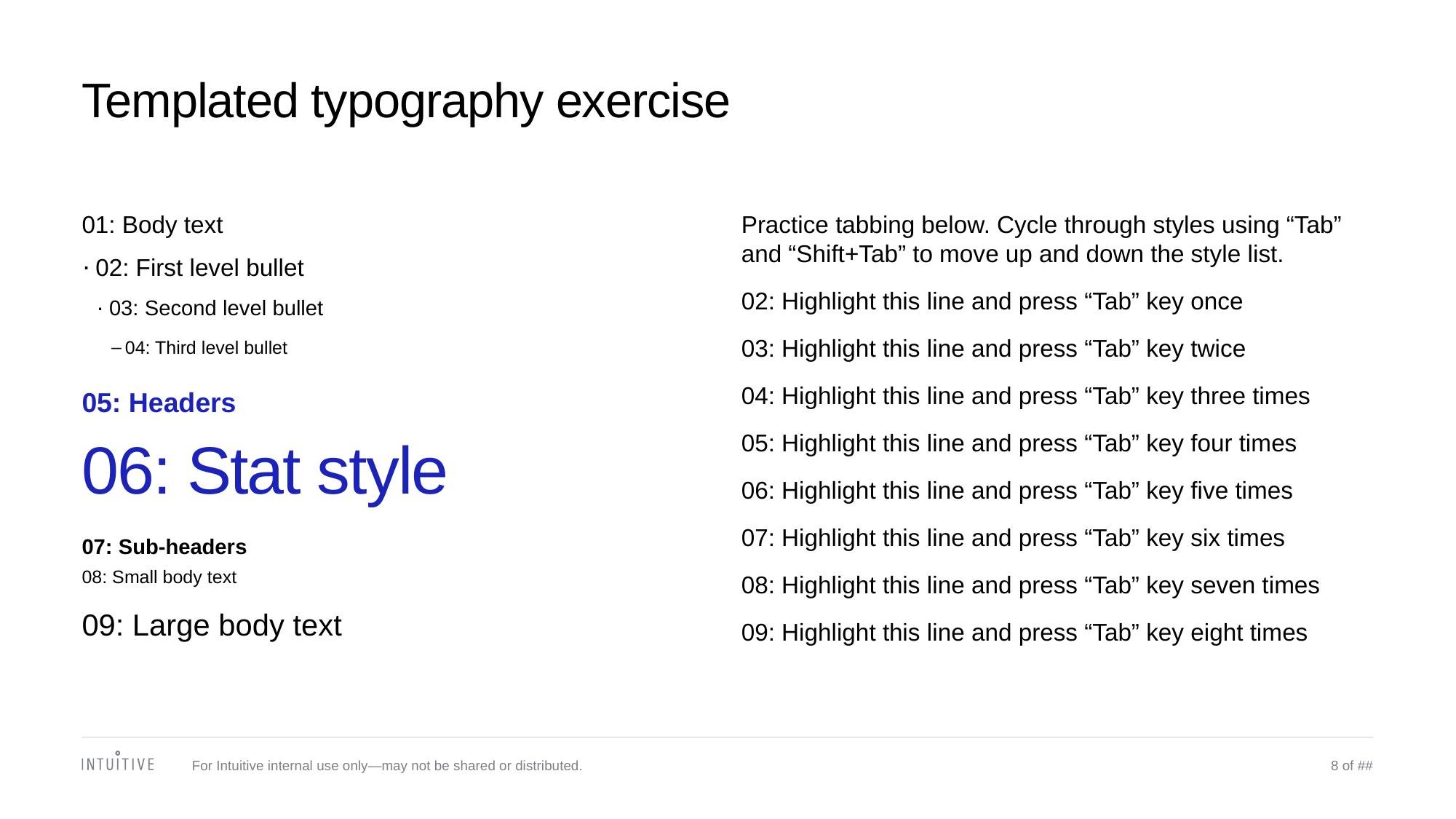

# Templated typography exercise
01: Body text
02: First level bullet
03: Second level bullet
04: Third level bullet
05: Headers
06: Stat style
07: Sub-headers
08: Small body text
09: Large body text
Practice tabbing below. Cycle through styles using “Tab” and “Shift+Tab” to move up and down the style list.
02: Highlight this line and press “Tab” key once
03: Highlight this line and press “Tab” key twice
04: Highlight this line and press “Tab” key three times
05: Highlight this line and press “Tab” key four times
06: Highlight this line and press “Tab” key five times
07: Highlight this line and press “Tab” key six times
08: Highlight this line and press “Tab” key seven times
09: Highlight this line and press “Tab” key eight times
For Intuitive internal use only—may not be shared or distributed.
8 of ##